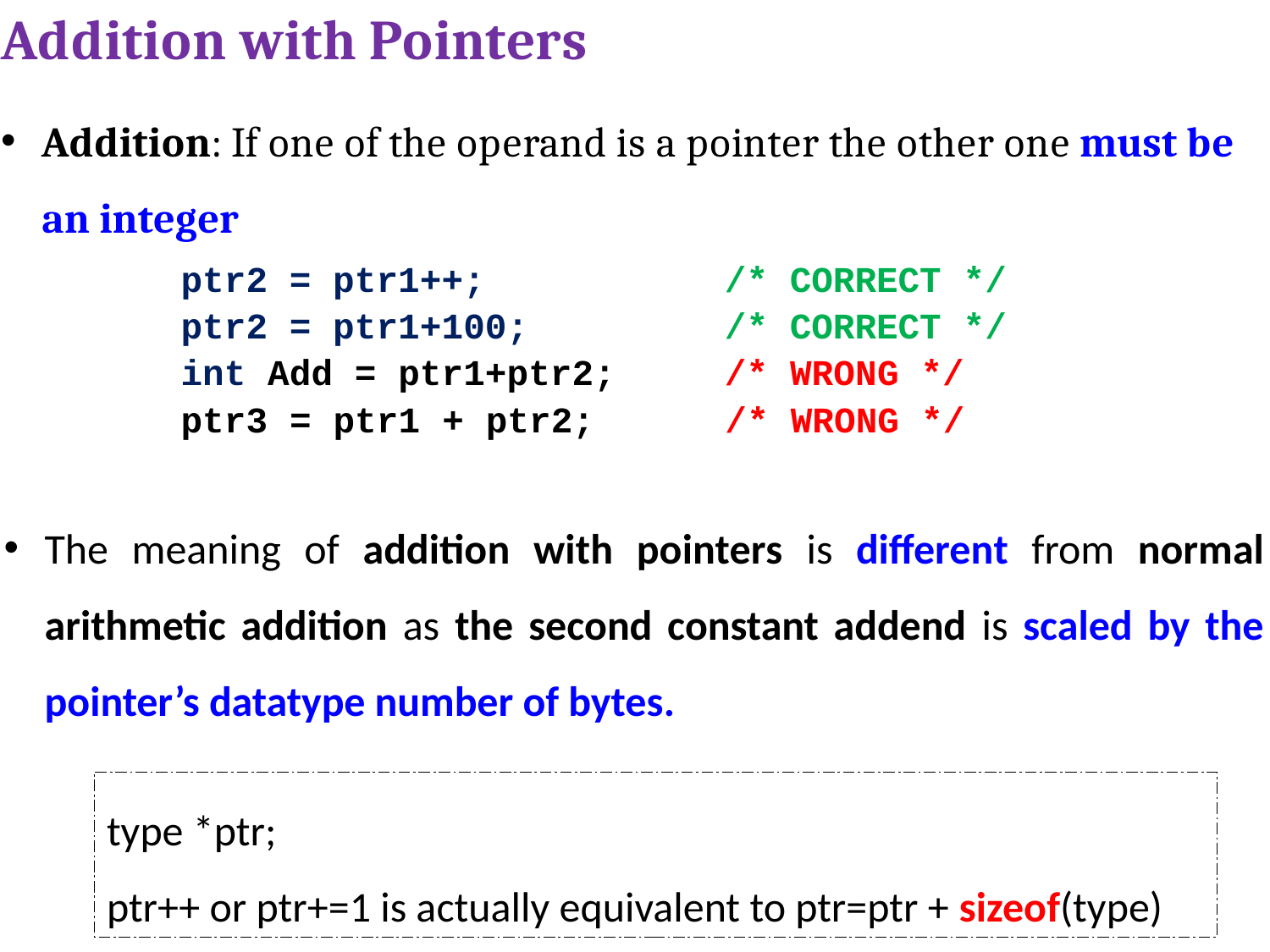

# Addition with Pointers
Addition: If one of the operand is a pointer the other one must be an integer
ptr2 = ptr1++;           /* CORRECT */
ptr2 = ptr1+100;         /* CORRECT */
int Add = ptr1+ptr2;     /* WRONG */
ptr3 = ptr1 + ptr2;      /* WRONG */
The meaning of addition with pointers is different from normal arithmetic addition as the second constant addend is scaled by the pointer’s datatype number of bytes.
type *ptr;
ptr++ or ptr+=1 is actually equivalent to ptr=ptr + sizeof(type)